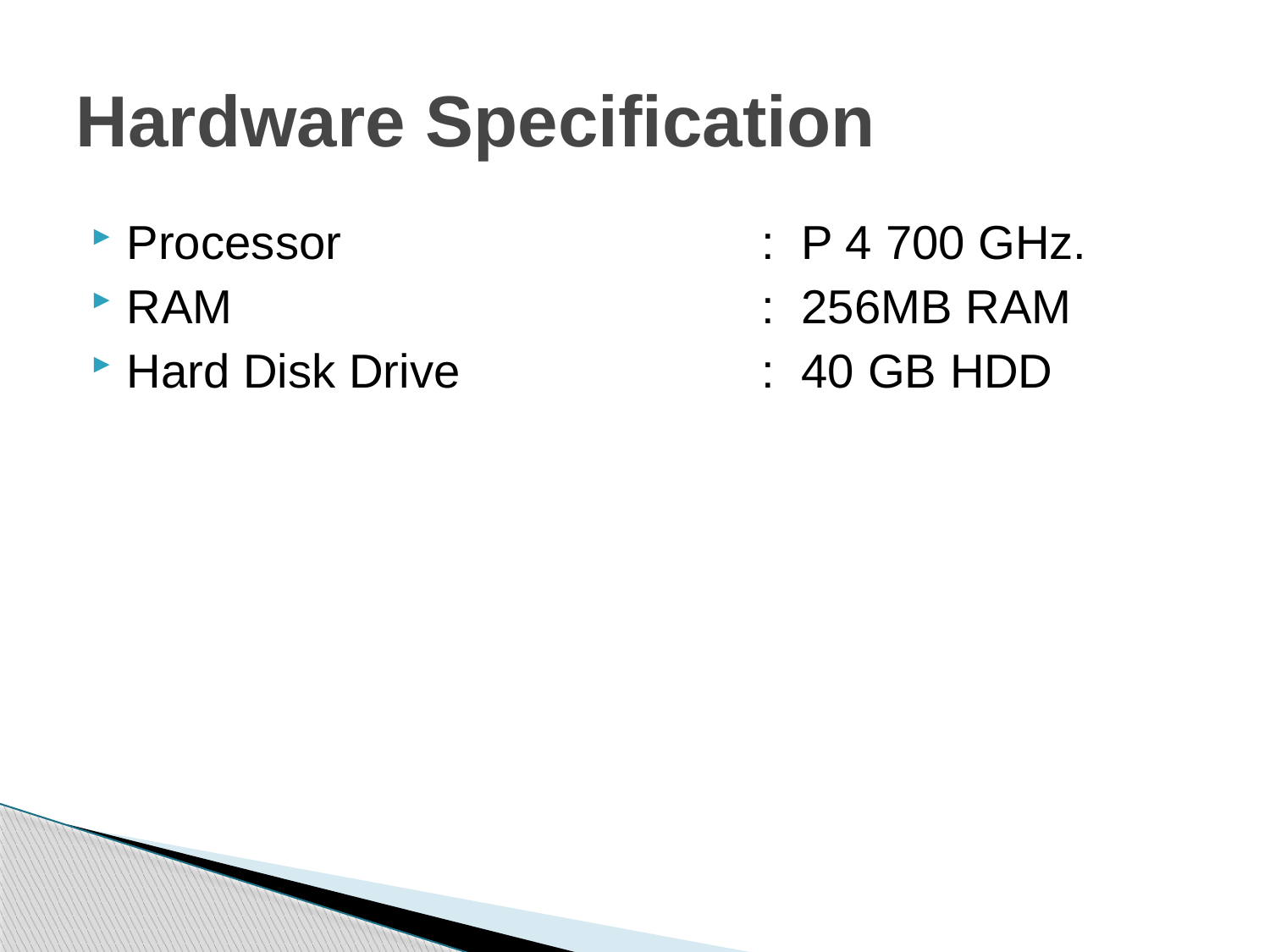

# Hardware Specification
Processor				:  P 4 700 GHz.
RAM					:  256MB RAM
Hard Disk Drive			:  40 GB HDD